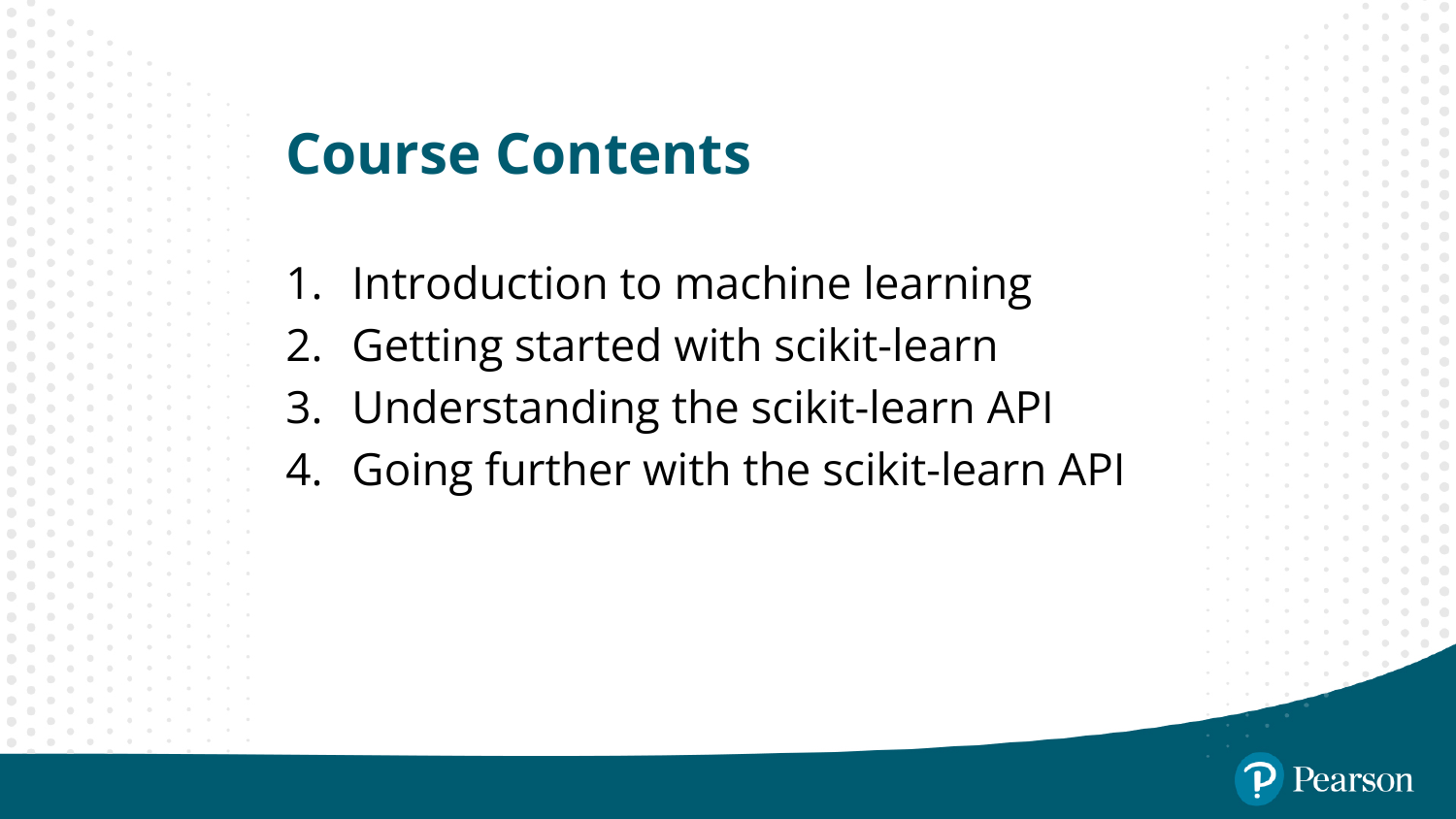

Course Contents
 Introduction to machine learning
 Getting started with scikit-learn
 Understanding the scikit-learn API
 Going further with the scikit-learn API